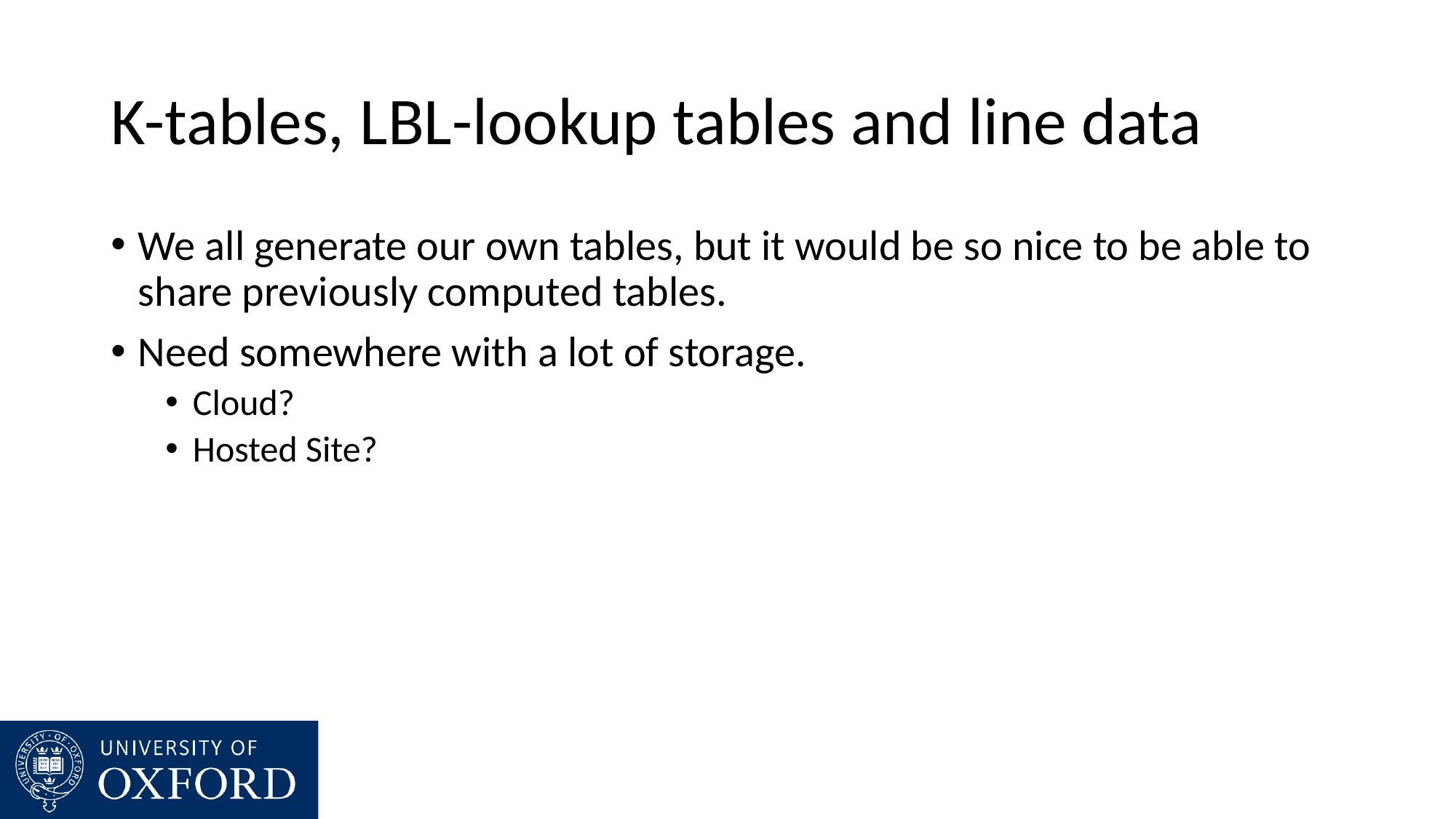

# K-tables, LBL-lookup tables and line data
We all generate our own tables, but it would be so nice to be able to share previously computed tables.
Need somewhere with a lot of storage.
Cloud?
Hosted Site?